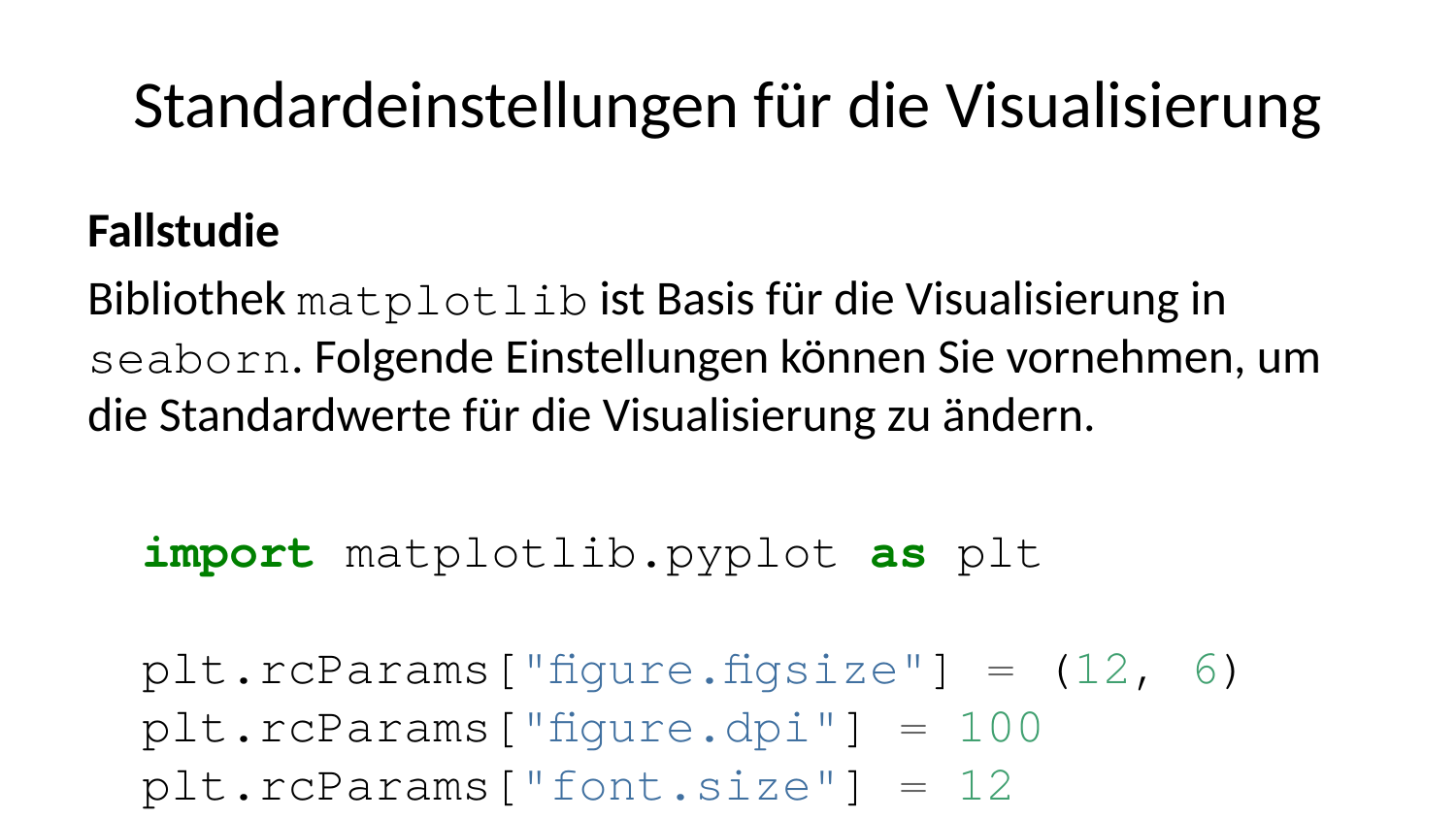

# Standardeinstellungen für die Visualisierung
Fallstudie
Bibliothek matplotlib ist Basis für die Visualisierung in seaborn. Folgende Einstellungen können Sie vornehmen, um die Standardwerte für die Visualisierung zu ändern.

import matplotlib.pyplot as plt
plt.rcParams["figure.figsize"] = (12, 6)
plt.rcParams["figure.dpi"] = 100
plt.rcParams["font.size"] = 12
plt.rcParams["axes.spines.right"] = False
plt.rcParams["axes.spines.top"] = False

mit plt.rcParams können Sie die Standardwerte für die Visualisierung festlegen (zu Beginn des Notebooks)
figure.figsize legt die Größe des Plots fest
font.size legt die Schriftgröße des Plots fest
axes.spines.right und axes.spines.top legen fest, ob die rechte und obere Achse angezeigt werden sollen